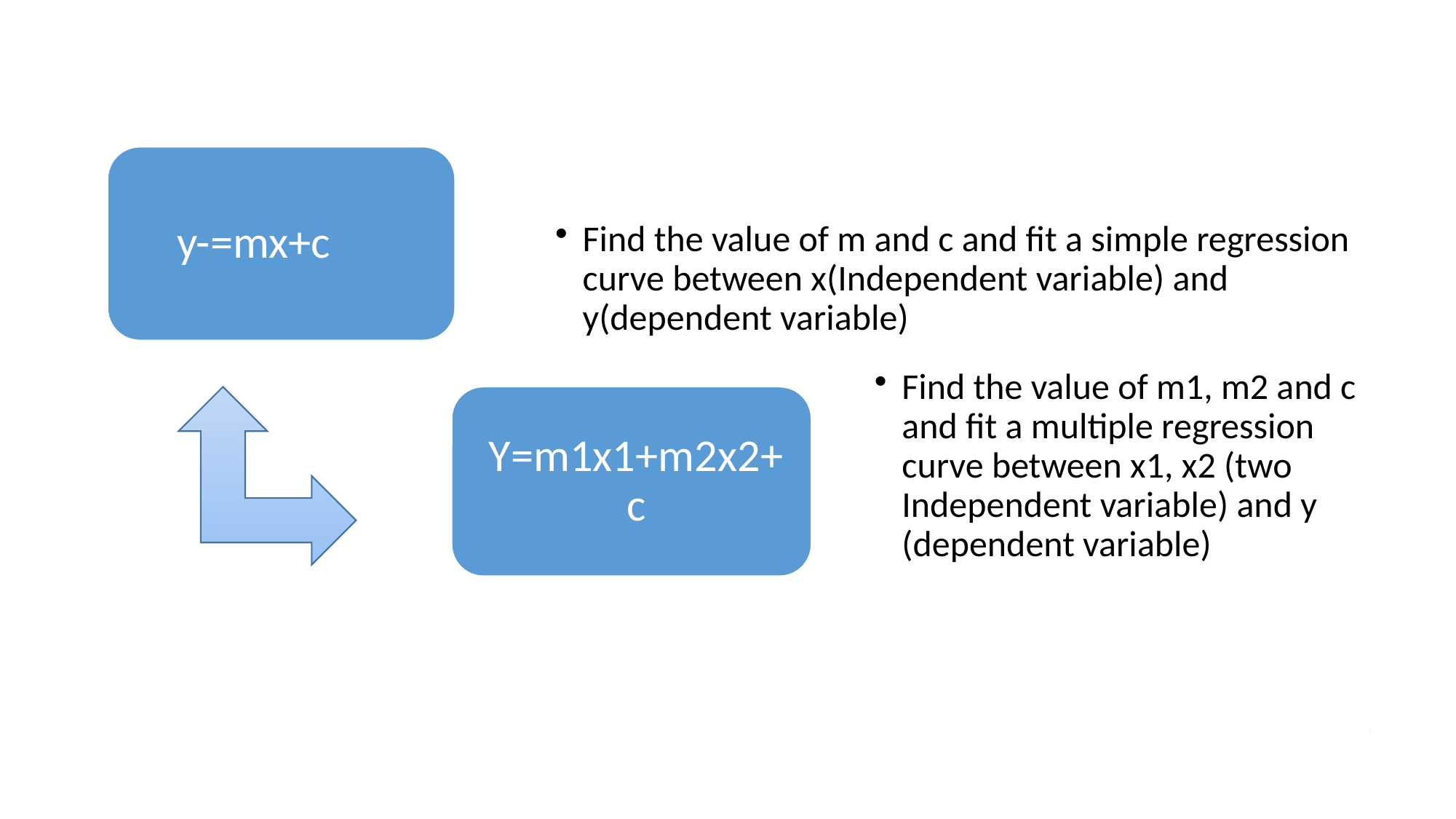

y-=mx+c
Find the value of m and c and fit a simple regression curve between x(Independent variable) and y(dependent variable)
Y=m1x1+m2x2+c
Find the value of m1, m2 and c and fit a multiple regression curve between x1, x2 (two Independent variable) and y (dependent variable)